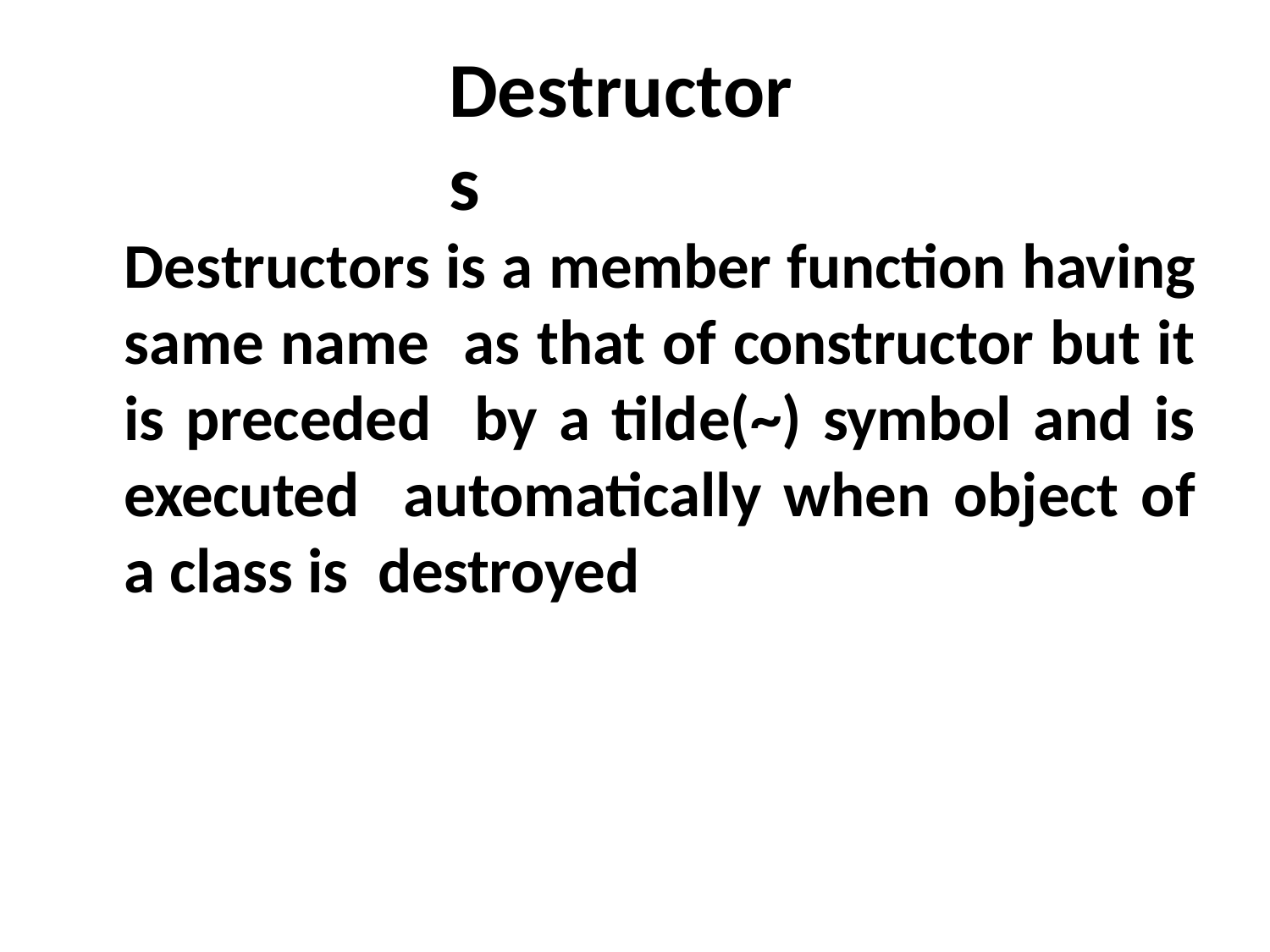

# Destructors
Destructors is a member function having same name  as that of constructor but it is preceded  by a tilde(~) symbol and is executed  automatically when object of a class is  destroyed